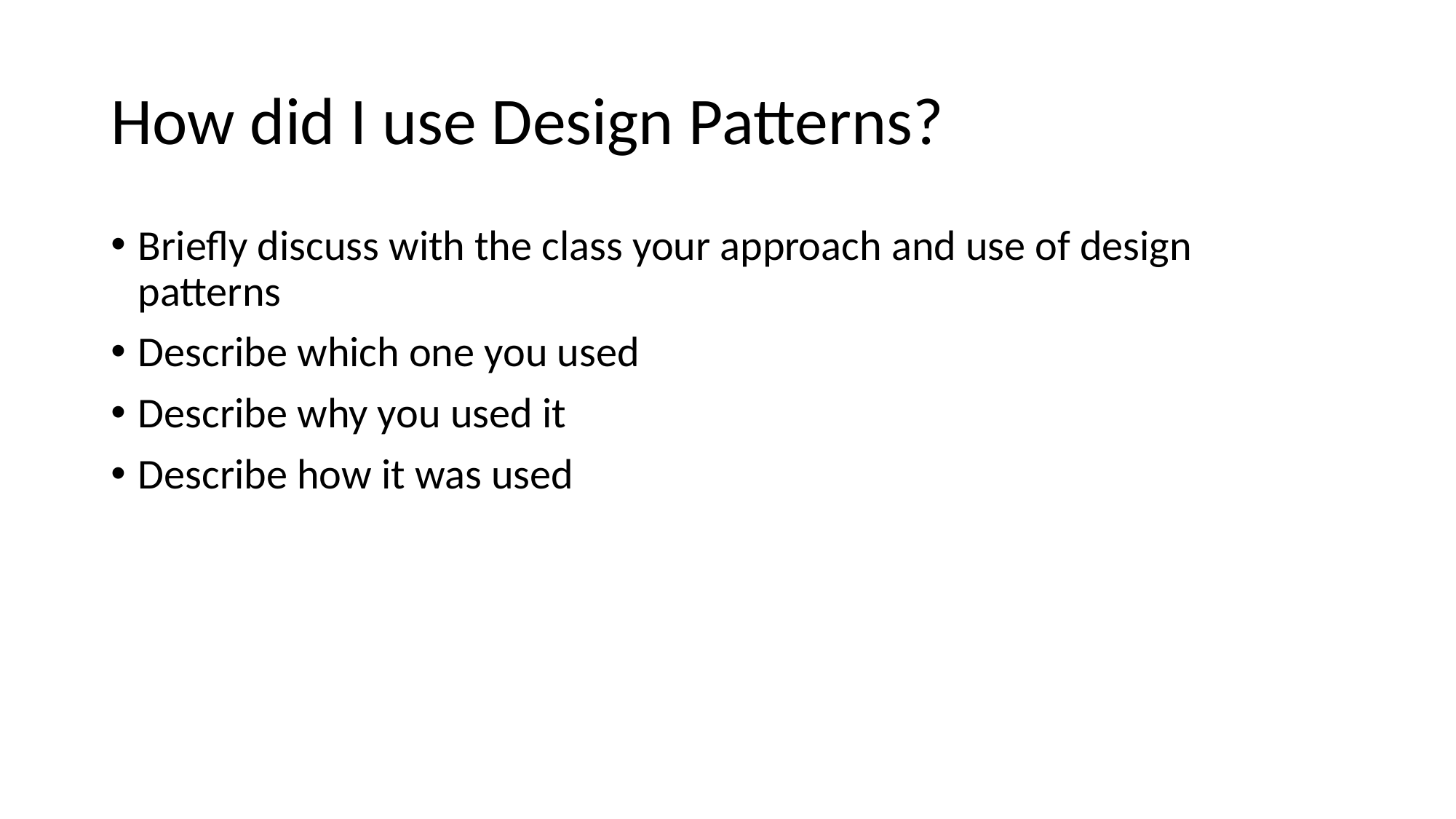

# How did I use Design Patterns?
Briefly discuss with the class your approach and use of design patterns
Describe which one you used
Describe why you used it
Describe how it was used